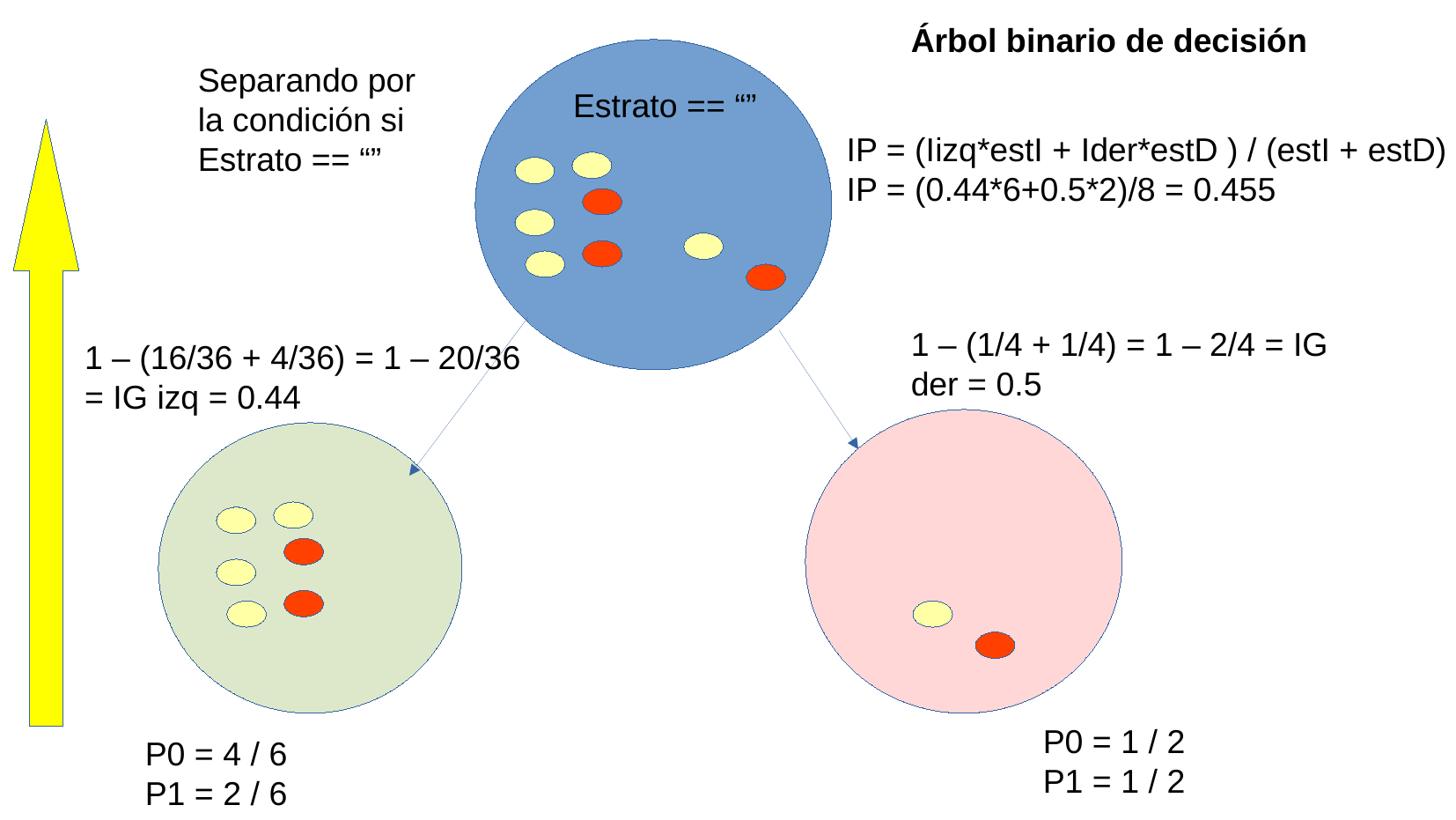

Árbol binario de decisión

Separando por la condición si
Estrato == “”
Estrato == “”

IP = (Iizq*estI + Ider*estD ) / (estI + estD)
IP = (0.44*6+0.5*2)/8 = 0.455

1 – (1/4 + 1/4) = 1 – 2/4 = IG der = 0.5
1 – (16/36 + 4/36) = 1 – 20/36 = IG izq = 0.44

P0 = 1 / 2
P1 = 1 / 2
P0 = 4 / 6
P1 = 2 / 6